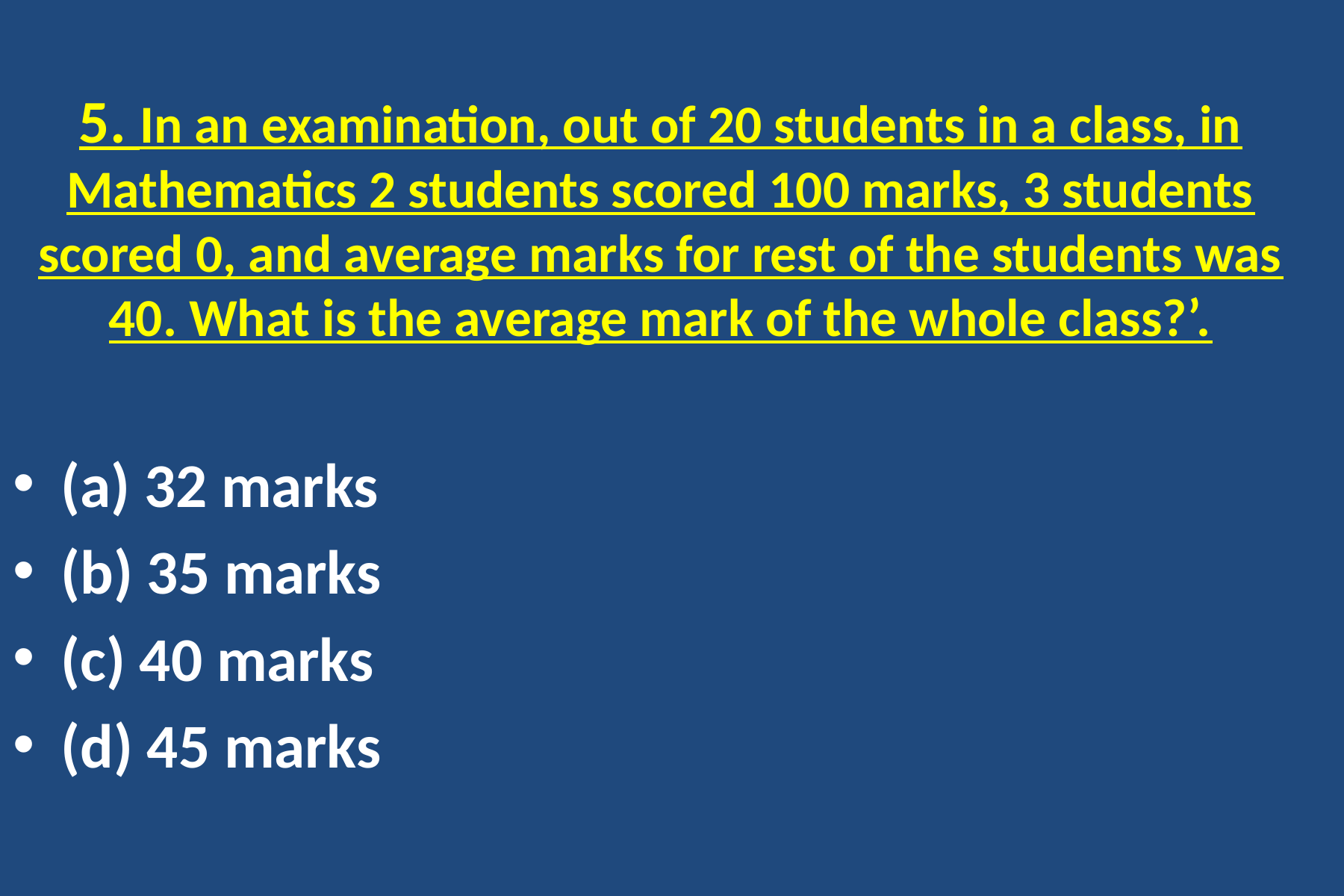

# 5. In an examination, out of 20 students in a class, in Mathematics 2 students scored 100 marks, 3 students scored 0, and average marks for rest of the students was 40. What is the average mark of the whole class?’.
(a) 32 marks
(b) 35 marks
(c) 40 marks
(d) 45 marks